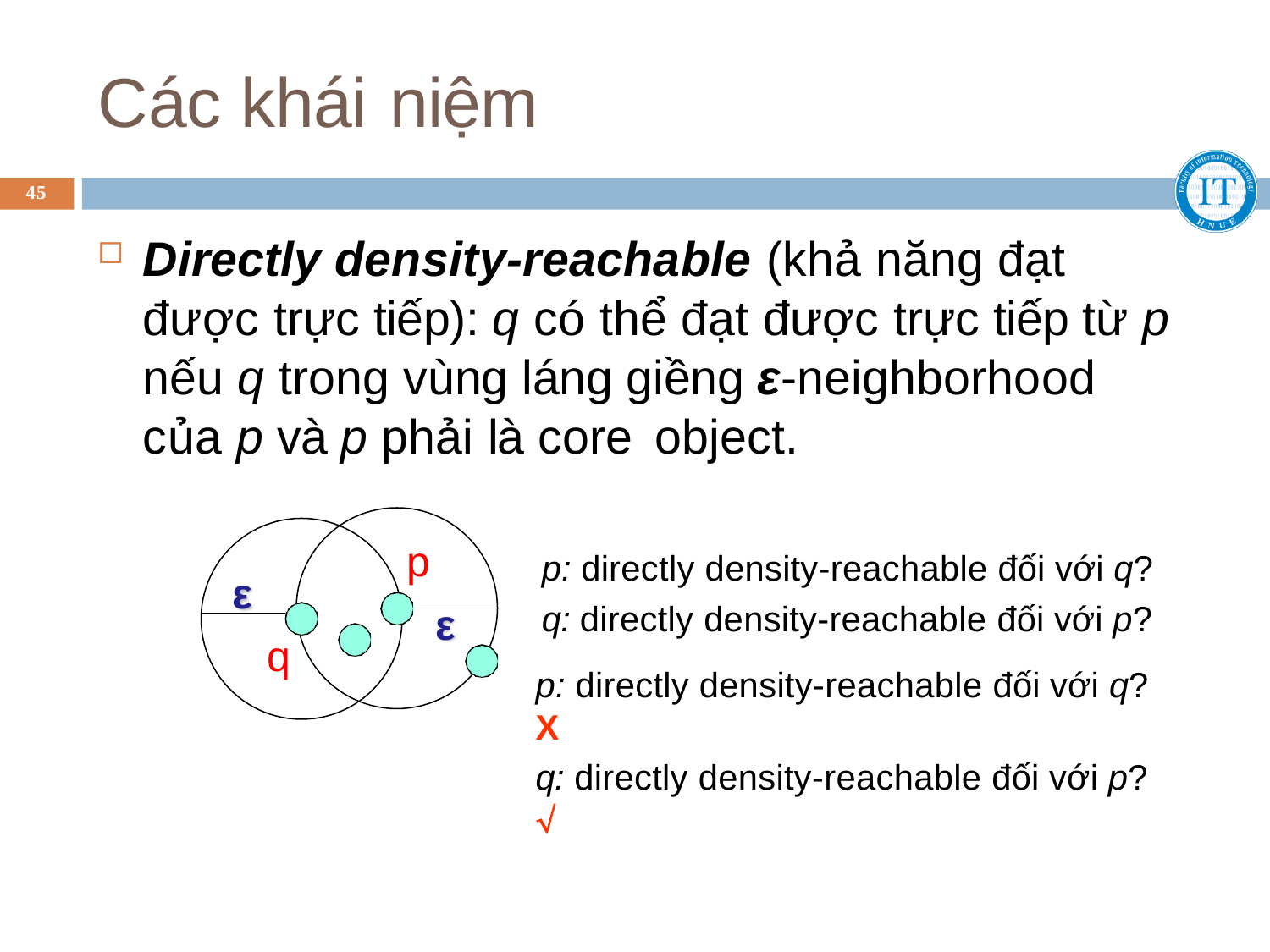

# Các khái niệm
45
Directly density-reachable (khả năng đạt  được trực tiếp): q có thể đạt được trực tiếp từ p  nếu q trong vùng láng giềng ε-neighborhood  của p và p phải là core object.

p
p: directly density-reachable đối với q?
q: directly density-reachable đối với p?
p: directly density-reachable đối với q? X
q: directly density-reachable đối với p? √

ε
ε
q